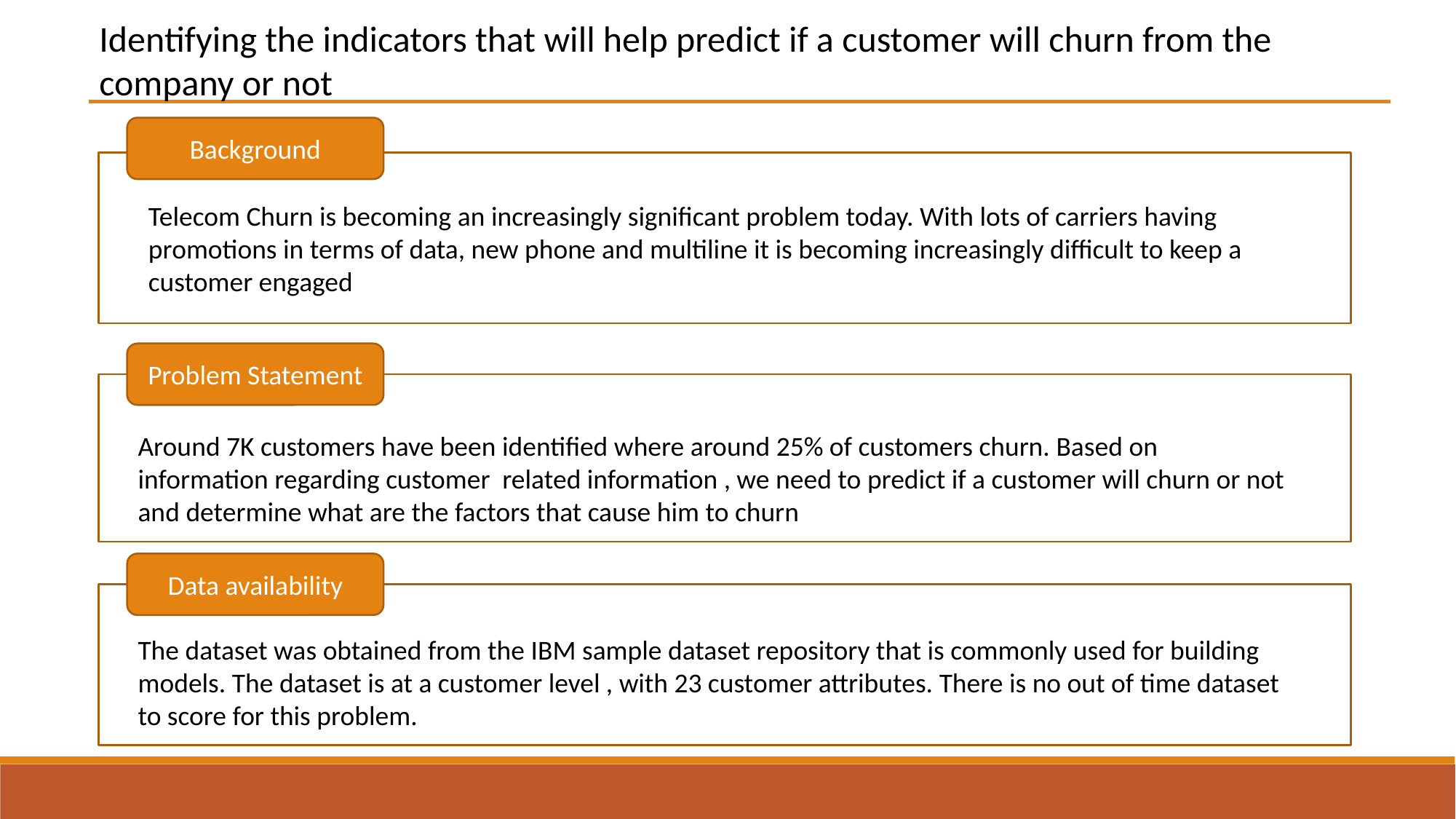

Identifying the indicators that will help predict if a customer will churn from the company or not
Background

Telecom Churn is becoming an increasingly significant problem today. With lots of carriers having promotions in terms of data, new phone and multiline it is becoming increasingly difficult to keep a customer engaged
Problem Statement

Around 7K customers have been identified where around 25% of customers churn. Based on information regarding customer  related information , we need to predict if a customer will churn or not and determine what are the factors that cause him to churn
Data availability

The dataset was obtained from the IBM sample dataset repository that is commonly used for building models. The dataset is at a customer level , with 23 customer attributes. There is no out of time dataset to score for this problem.